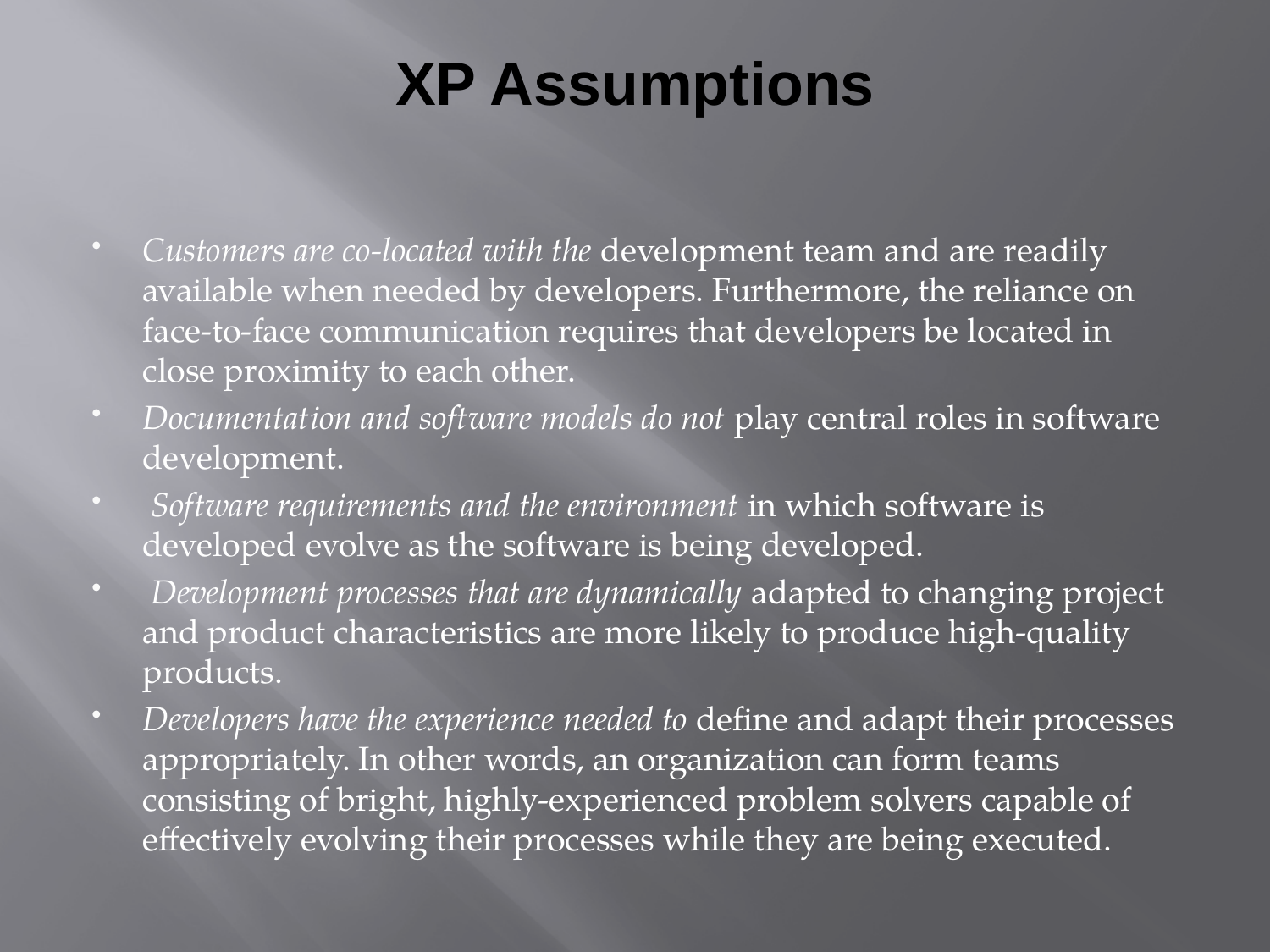

# XP Assumptions
Customers are co-located with the development team and are readily available when needed by developers. Furthermore, the reliance on face-to-face communication requires that developers be located in close proximity to each other.
Documentation and software models do not play central roles in software development.
 Software requirements and the environment in which software is developed evolve as the software is being developed.
 Development processes that are dynamically adapted to changing project and product characteristics are more likely to produce high-quality products.
Developers have the experience needed to define and adapt their processes appropriately. In other words, an organization can form teams consisting of bright, highly-experienced problem solvers capable of effectively evolving their processes while they are being executed.